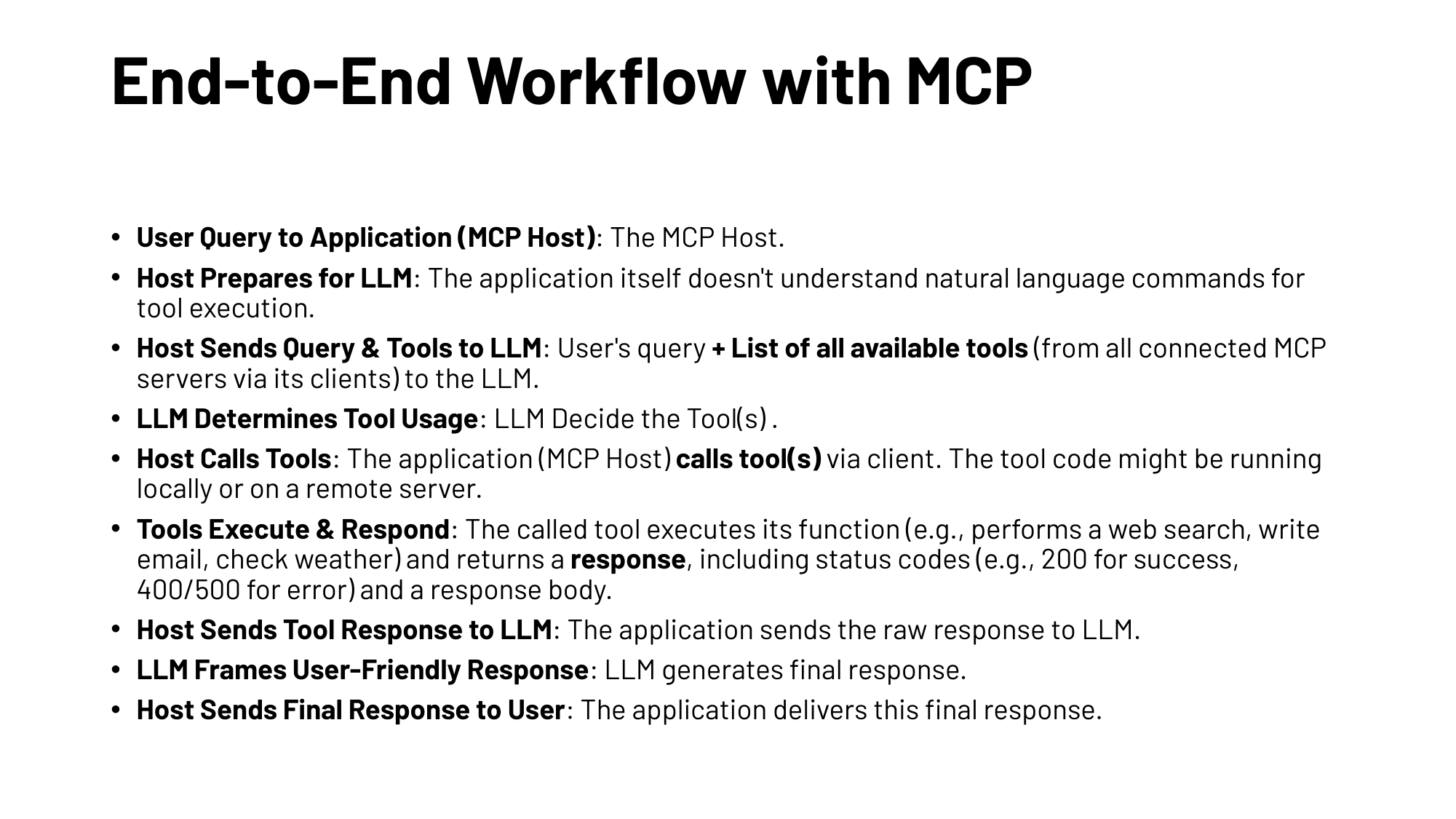

# End-to-End Workflow with MCP
User Query to Application (MCP Host): The MCP Host.
Host Prepares for LLM: The application itself doesn't understand natural language commands for tool execution.
Host Sends Query & Tools to LLM: User's query + List of all available tools (from all connected MCP servers via its clients) to the LLM.
LLM Determines Tool Usage: LLM Decide the Tool(s) .
Host Calls Tools: The application (MCP Host) calls tool(s) via client. The tool code might be running locally or on a remote server.
Tools Execute & Respond: The called tool executes its function (e.g., performs a web search, write email, check weather) and returns a response, including status codes (e.g., 200 for success, 400/500 for error) and a response body.
Host Sends Tool Response to LLM: The application sends the raw response to LLM.
LLM Frames User-Friendly Response: LLM generates final response.
Host Sends Final Response to User: The application delivers this final response.